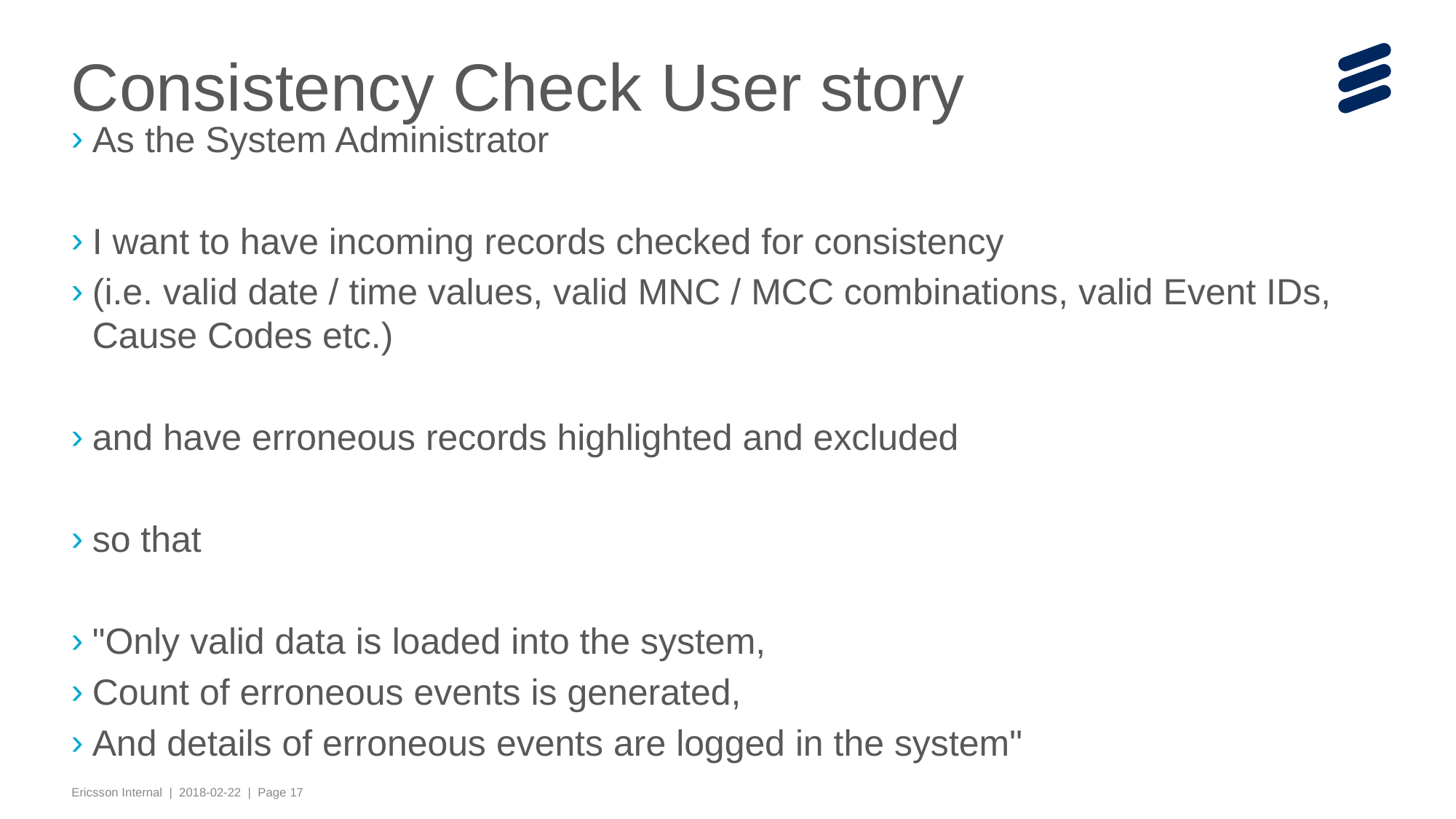

# Consistency Check User story
As the System Administrator

I want to have incoming records checked for consistency
(i.e. valid date / time values, valid MNC / MCC combinations, valid Event IDs, Cause Codes etc.)

and have erroneous records highlighted and excluded

so that

"Only valid data is loaded into the system,
Count of erroneous events is generated,
And details of erroneous events are logged in the system"